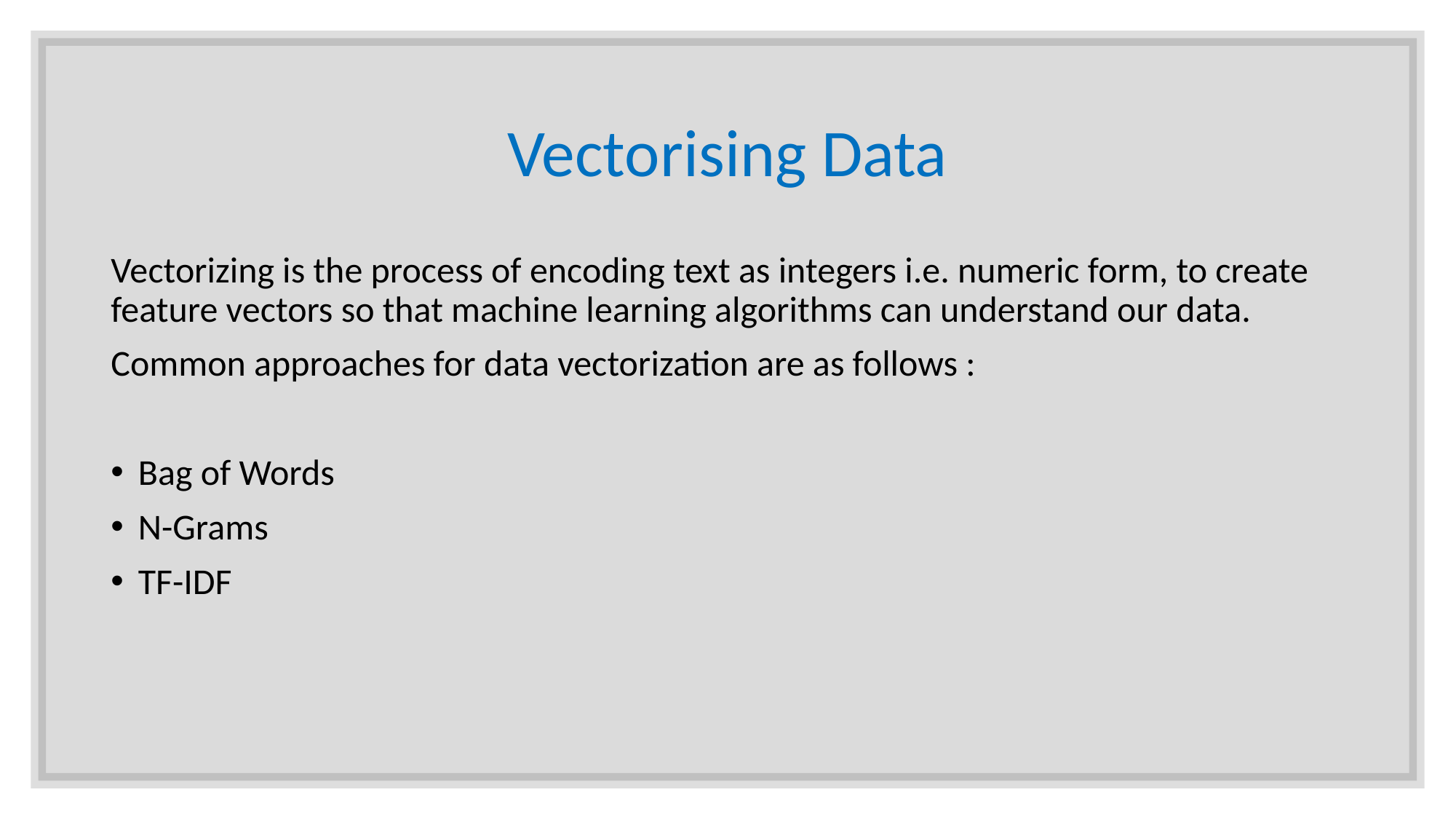

# Vectorising Data
Vectorizing is the process of encoding text as integers i.e. numeric form, to create feature vectors so that machine learning algorithms can understand our data.
Common approaches for data vectorization are as follows :

Bag of Words
N-Grams
TF-IDF